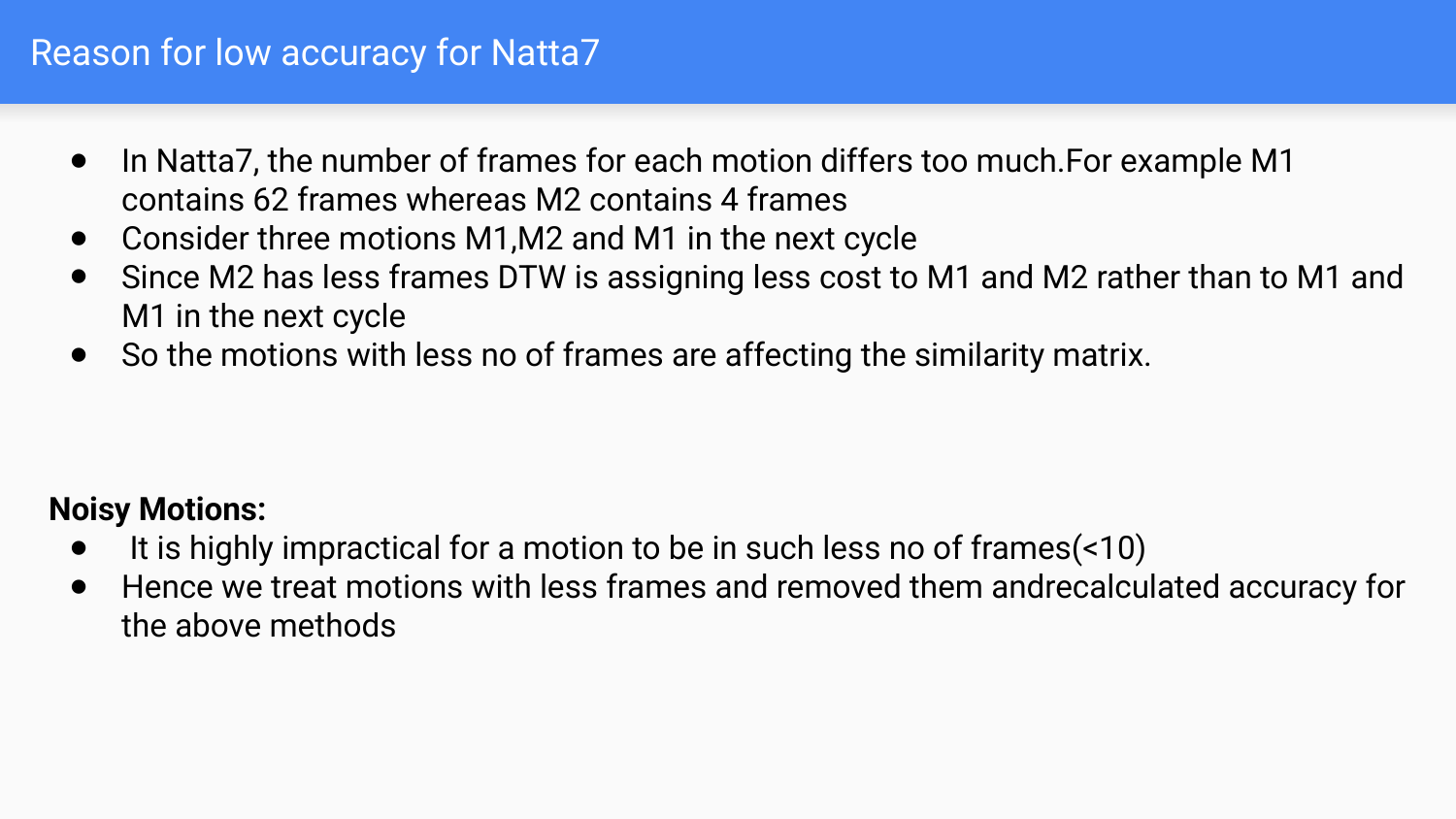

# Reason for low accuracy for Natta7
In Natta7, the number of frames for each motion differs too much.For example M1 contains 62 frames whereas M2 contains 4 frames
Consider three motions M1,M2 and M1 in the next cycle
Since M2 has less frames DTW is assigning less cost to M1 and M2 rather than to M1 and M1 in the next cycle
So the motions with less no of frames are affecting the similarity matrix.

Noisy Motions:
 It is highly impractical for a motion to be in such less no of frames(<10)
Hence we treat motions with less frames and removed them andrecalculated accuracy for the above methods